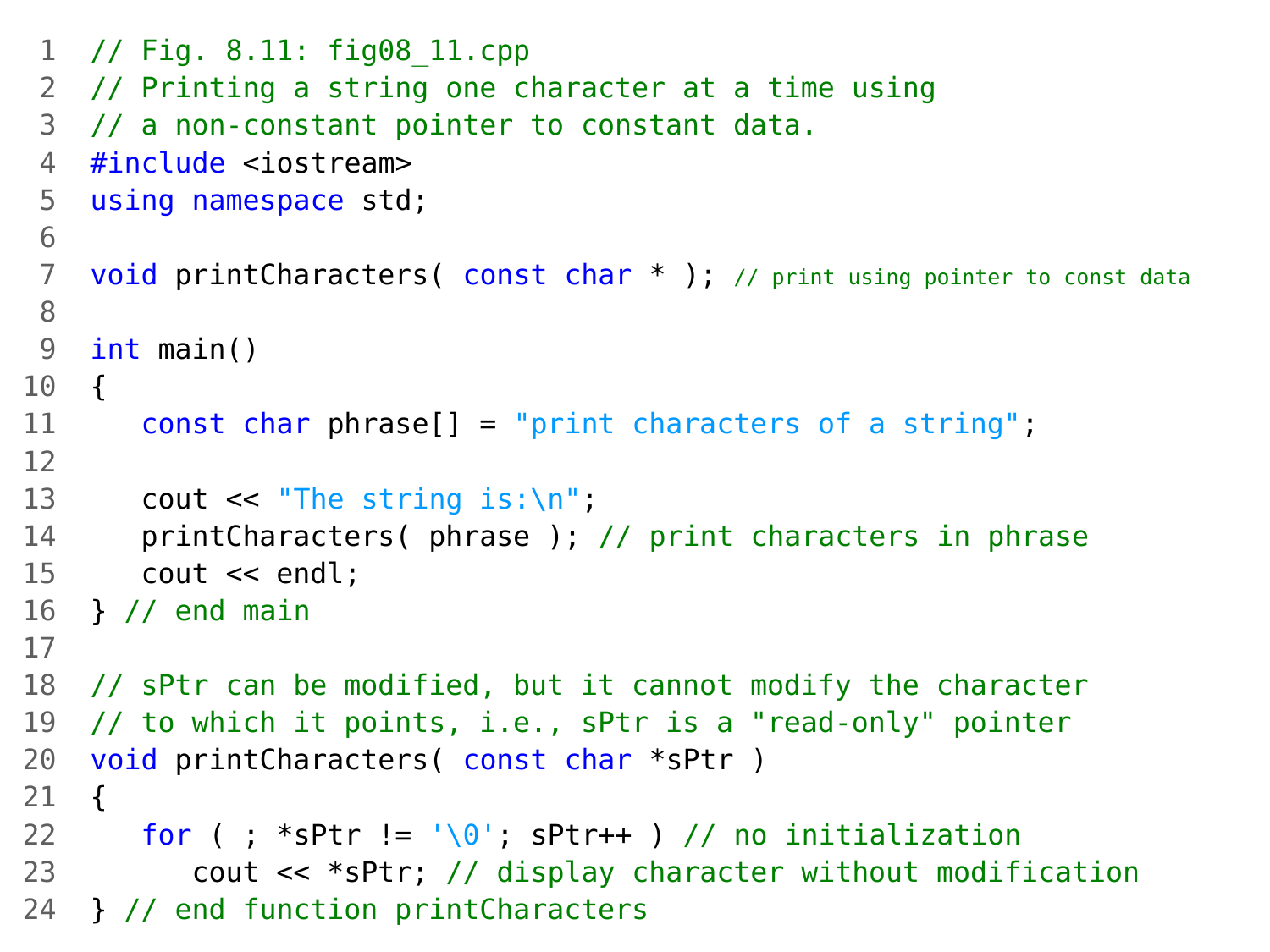

11  // Fig. 8.11: fig08_11.cpp
12  // Printing a string one character at a time using
13  // a non-constant pointer to constant data.
14  #include <iostream>
15  using namespace std;
16
17  void printCharacters( const char * ); // print using pointer to const data
18
19  int main()
10  {
11     const char phrase[] = "print characters of a string";
12
13     cout << "The string is:\n";
14     printCharacters( phrase ); // print characters in phrase
15     cout << endl;
16  } // end main
17
18  // sPtr can be modified, but it cannot modify the character
19  // to which it points, i.e., sPtr is a "read-only" pointer
20  void printCharacters( const char *sPtr )
21  {
22     for ( ; *sPtr != '\0'; sPtr++ ) // no initialization
23        cout << *sPtr; // display character without modification
24  } // end function printCharacters